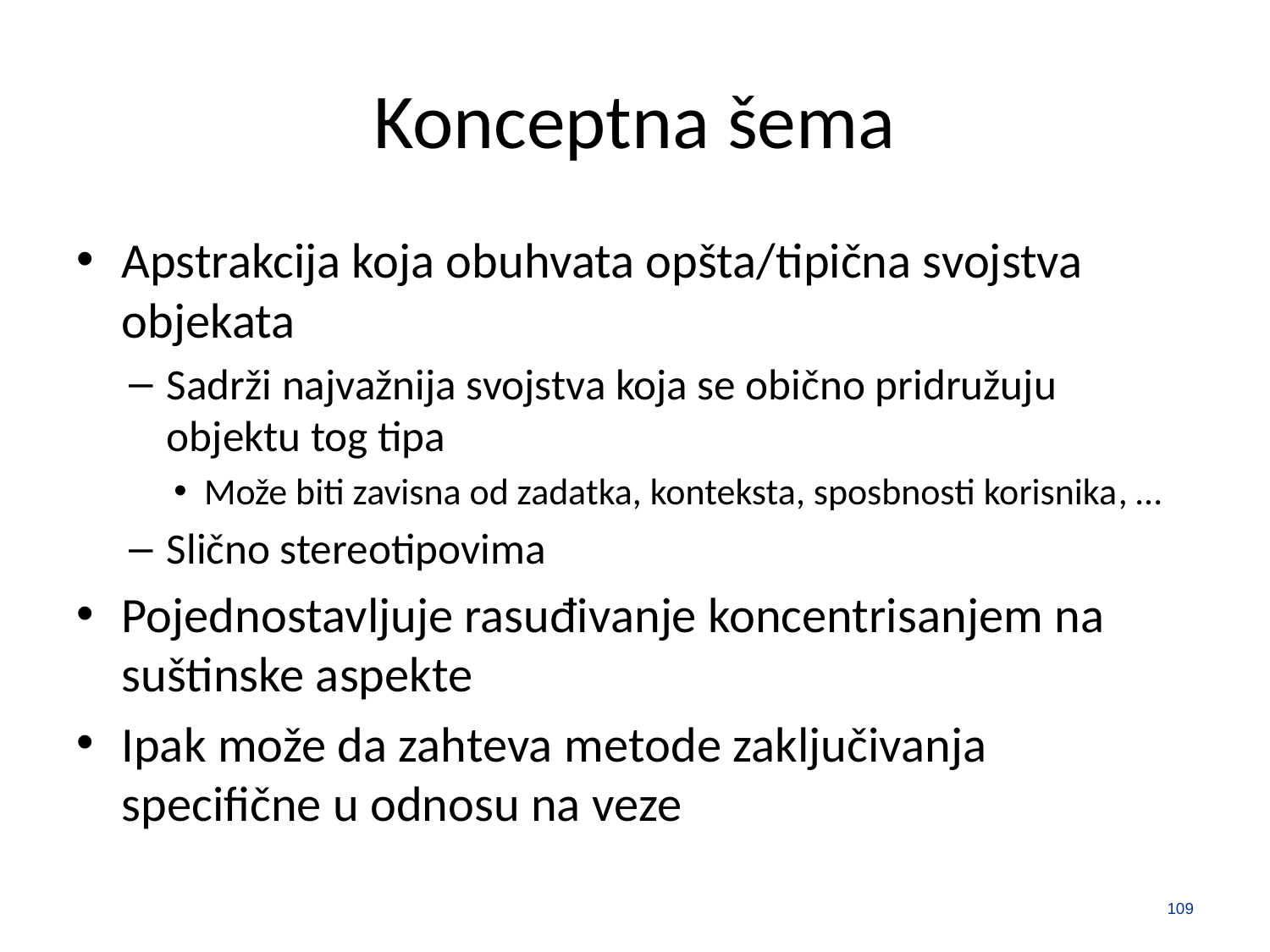

# Konceptna šema
Apstrakcija koja obuhvata opšta/tipična svojstva objekata
Sadrži najvažnija svojstva koja se obično pridružuju objektu tog tipa
Može biti zavisna od zadatka, konteksta, sposbnosti korisnika, …
Slično stereotipovima
Pojednostavljuje rasuđivanje koncentrisanjem na suštinske aspekte
Ipak može da zahteva metode zaključivanja specifične u odnosu na veze
109